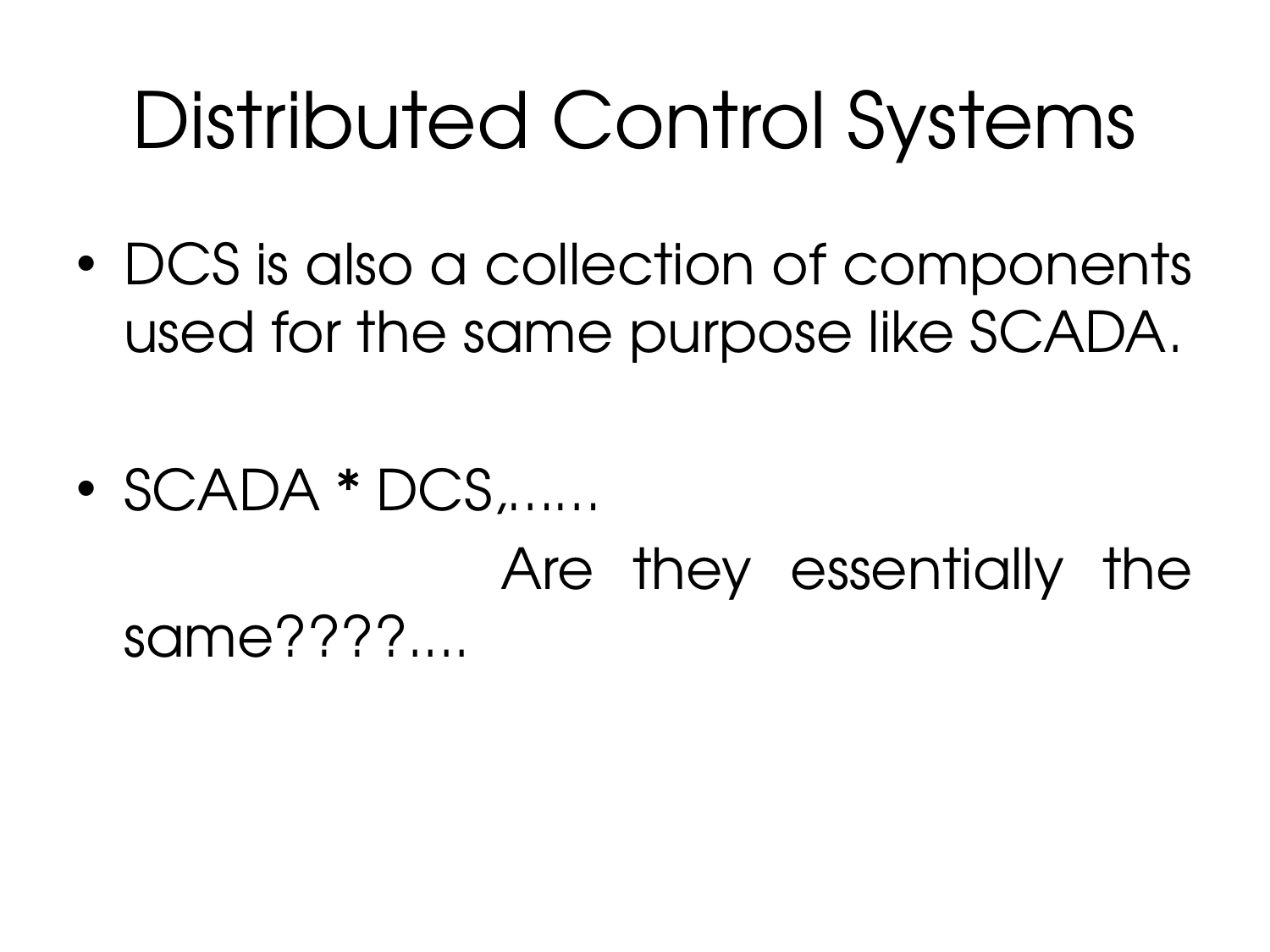

# Distributed Control Systems
DCS is also a collection of components used for the same purpose like SCADA.

SCADA * DCS,……
           Are they essentially the same????....